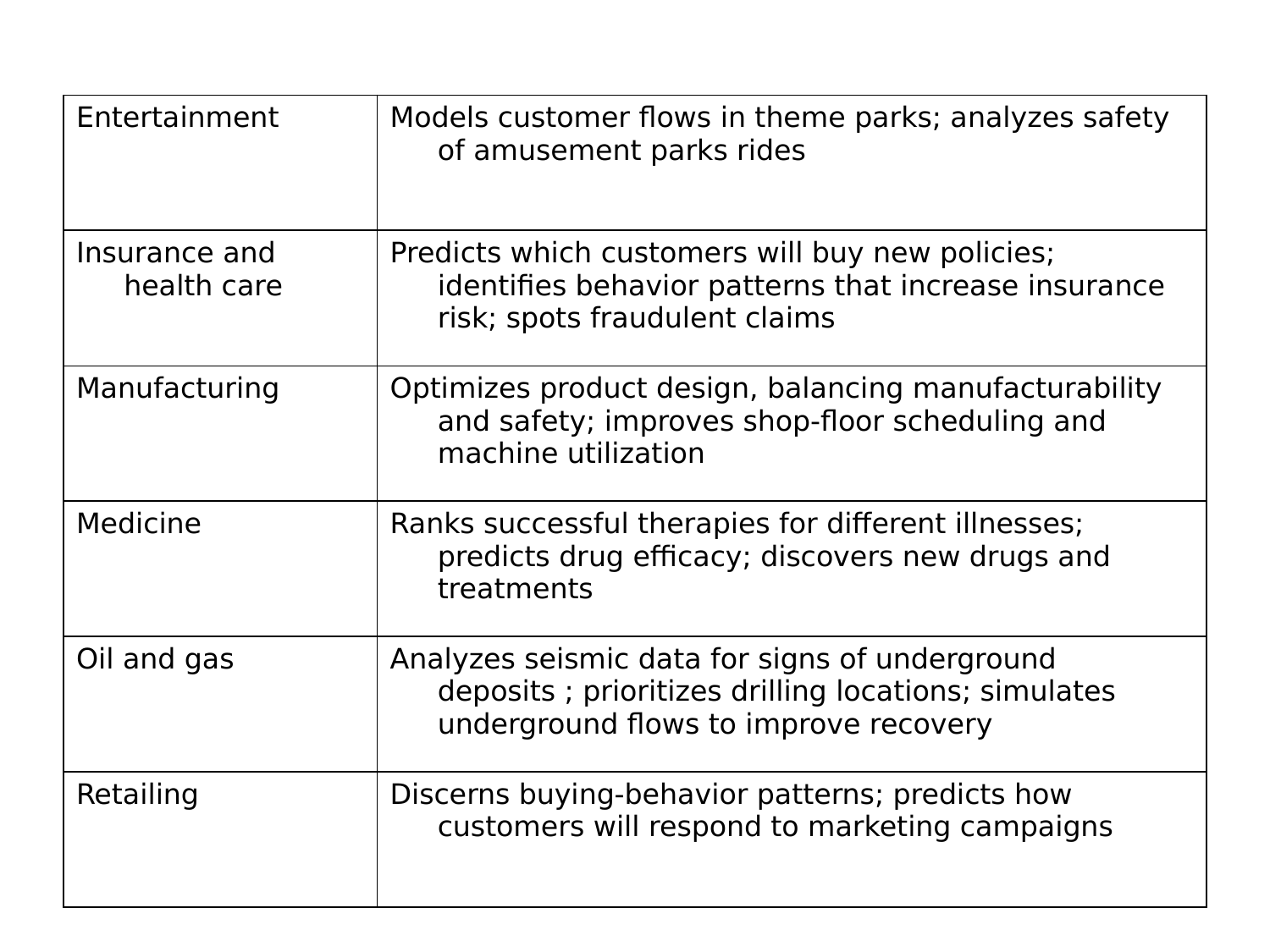

| Entertainment | Models customer flows in theme parks; analyzes safety of amusement parks rides |
| --- | --- |
| Insurance and health care | Predicts which customers will buy new policies; identifies behavior patterns that increase insurance risk; spots fraudulent claims |
| Manufacturing | Optimizes product design, balancing manufacturability and safety; improves shop-floor scheduling and machine utilization |
| Medicine | Ranks successful therapies for different illnesses; predicts drug efficacy; discovers new drugs and treatments |
| Oil and gas | Analyzes seismic data for signs of underground deposits ; prioritizes drilling locations; simulates underground flows to improve recovery |
| Retailing | Discerns buying-behavior patterns; predicts how customers will respond to marketing campaigns |